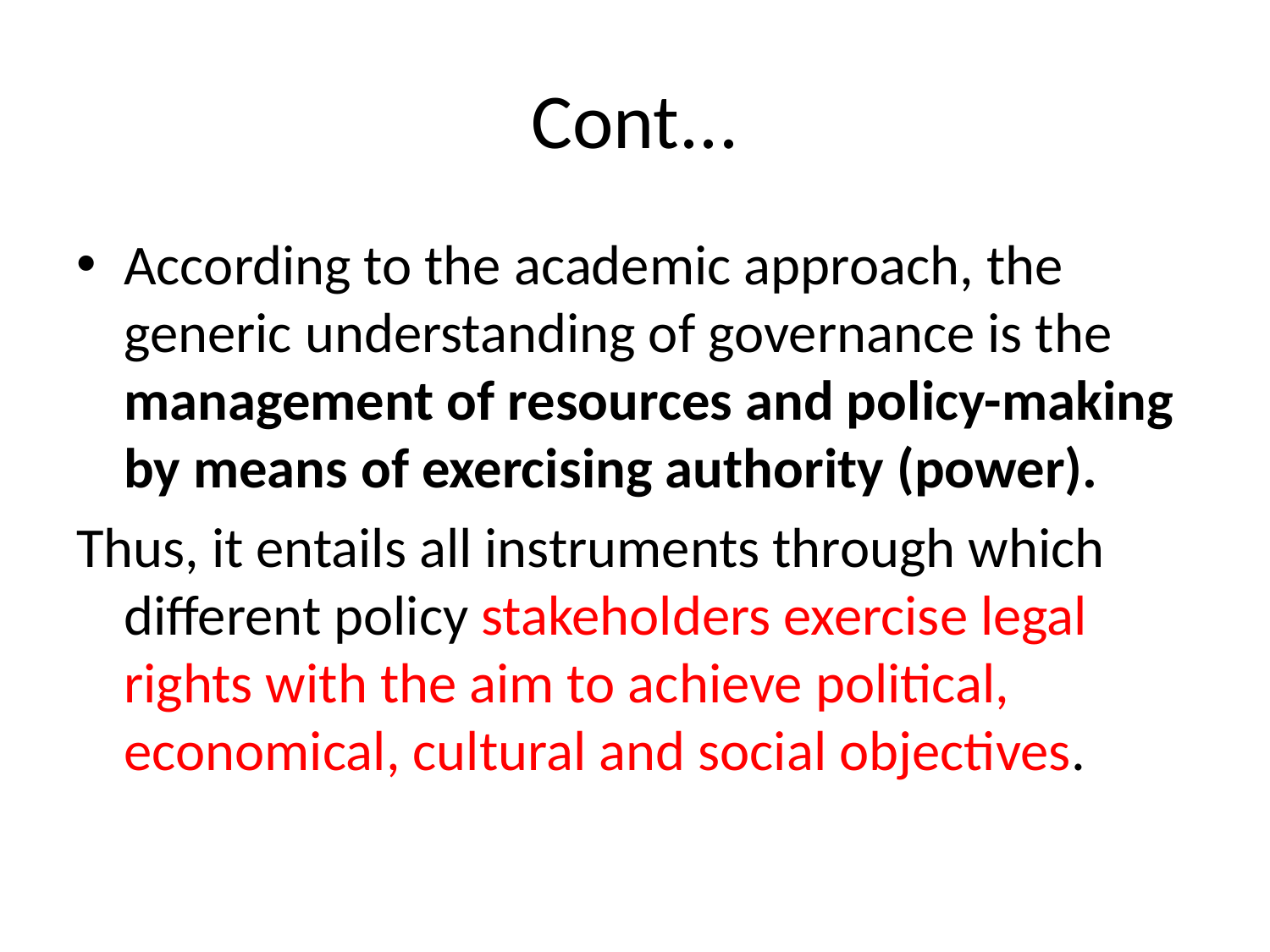

# Cont...
According to the academic approach, the generic understanding of governance is the management of resources and policy-making by means of exercising authority (power).
Thus, it entails all instruments through which different policy stakeholders exercise legal rights with the aim to achieve political, economical, cultural and social objectives.